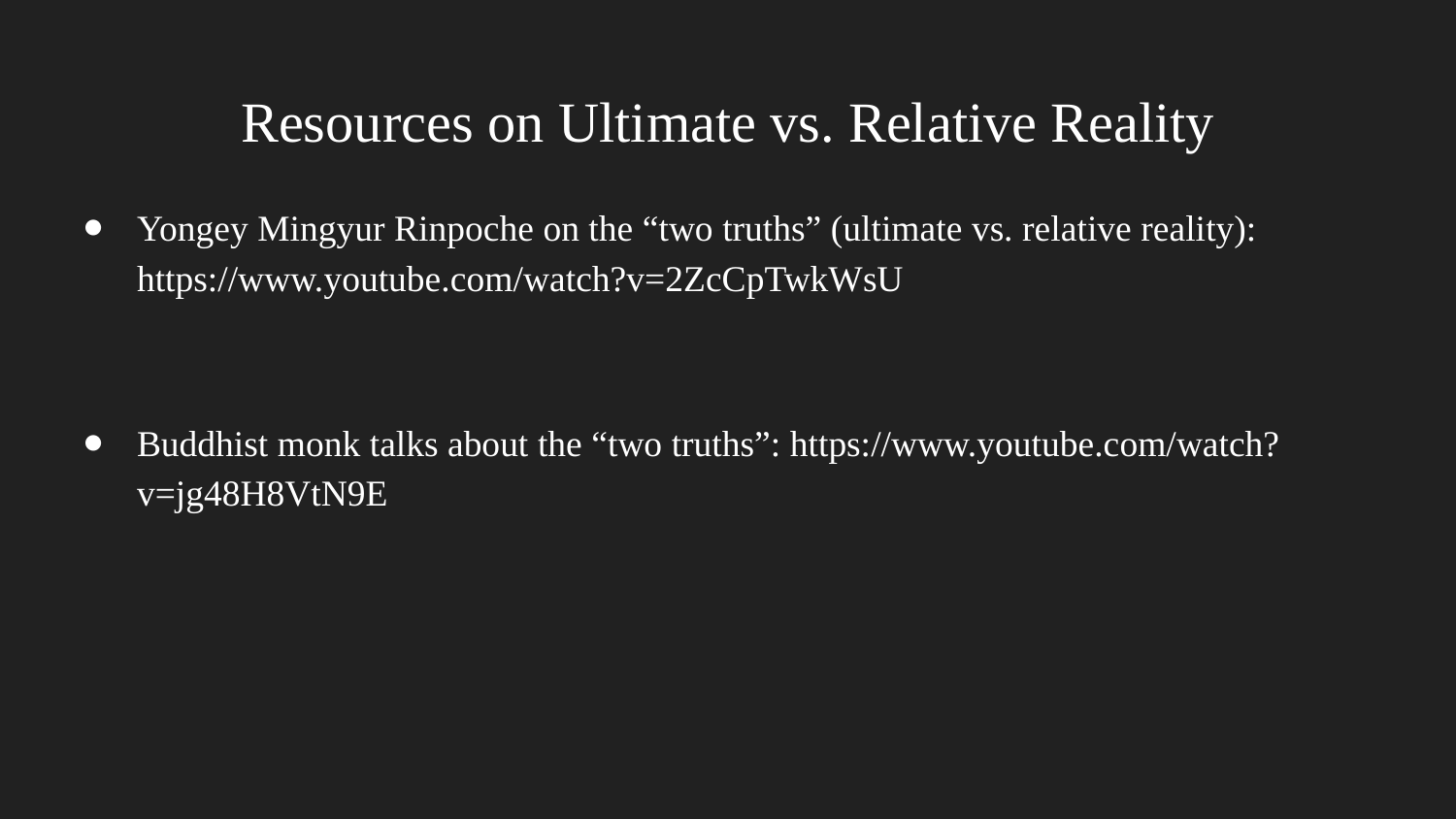

# Resources on Ultimate vs. Relative Reality
Yongey Mingyur Rinpoche on the “two truths” (ultimate vs. relative reality): https://www.youtube.com/watch?v=2ZcCpTwkWsU

Buddhist monk talks about the “two truths”: https://www.youtube.com/watch?v=jg48H8VtN9E